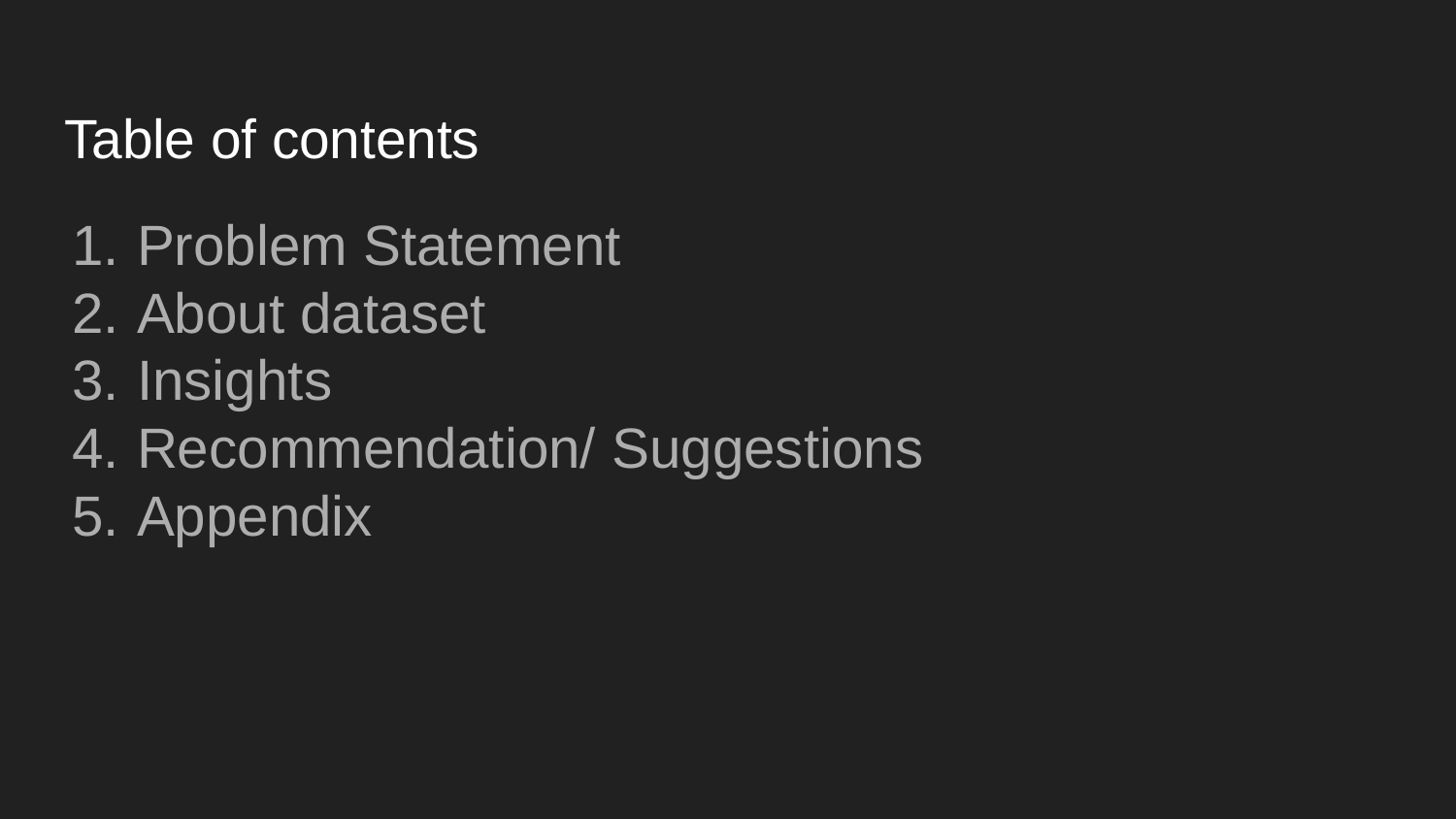

# Table of contents
Problem Statement
About dataset
Insights
Recommendation/ Suggestions
Appendix